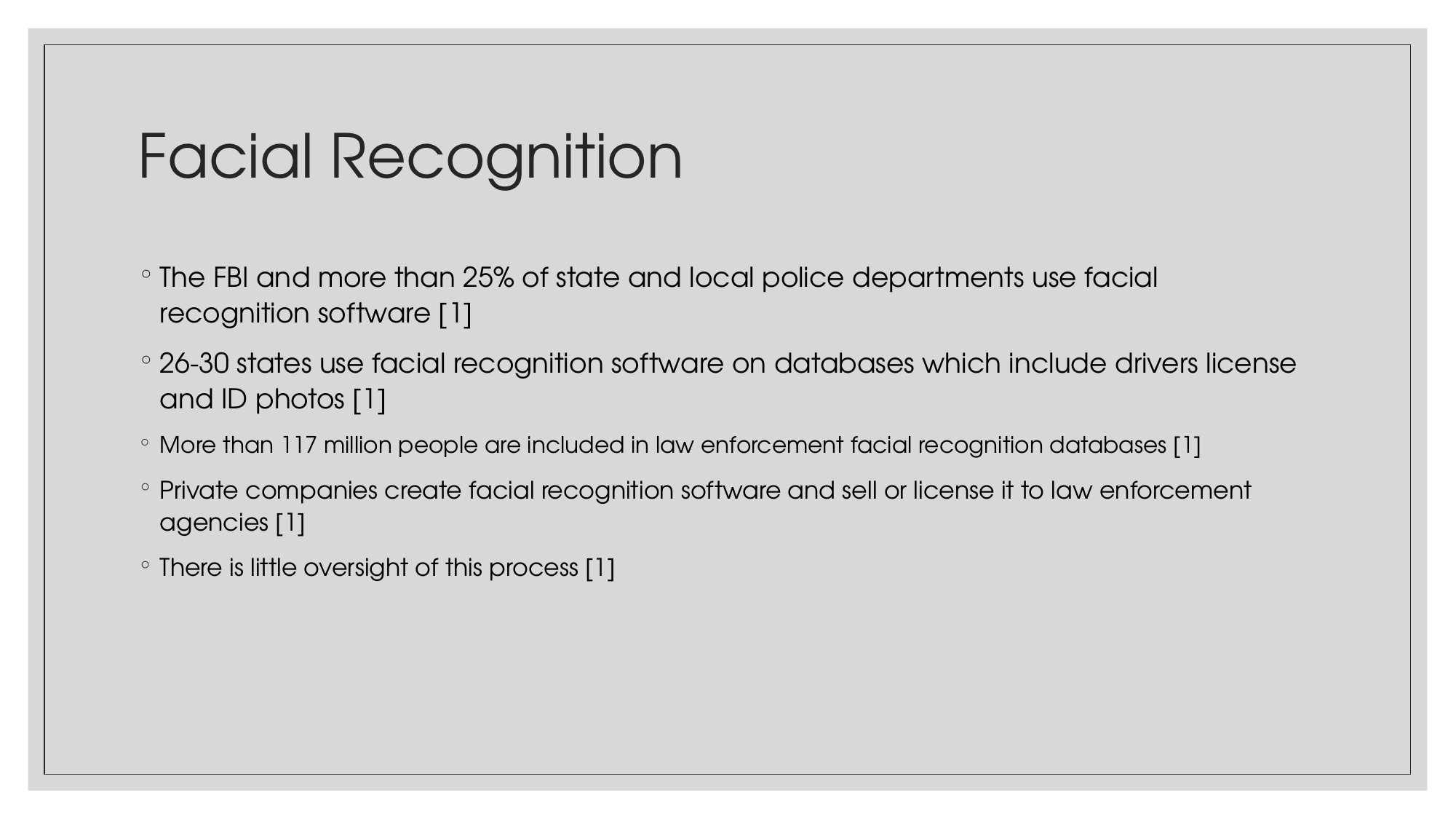

# Facial Recognition
The FBI and more than 25% of state and local police departments use facial recognition software [1]
26-30 states use facial recognition software on databases which include drivers license and ID photos [1]
More than 117 million people are included in law enforcement facial recognition databases [1]
Private companies create facial recognition software and sell or license it to law enforcement agencies [1]
There is little oversight of this process [1]